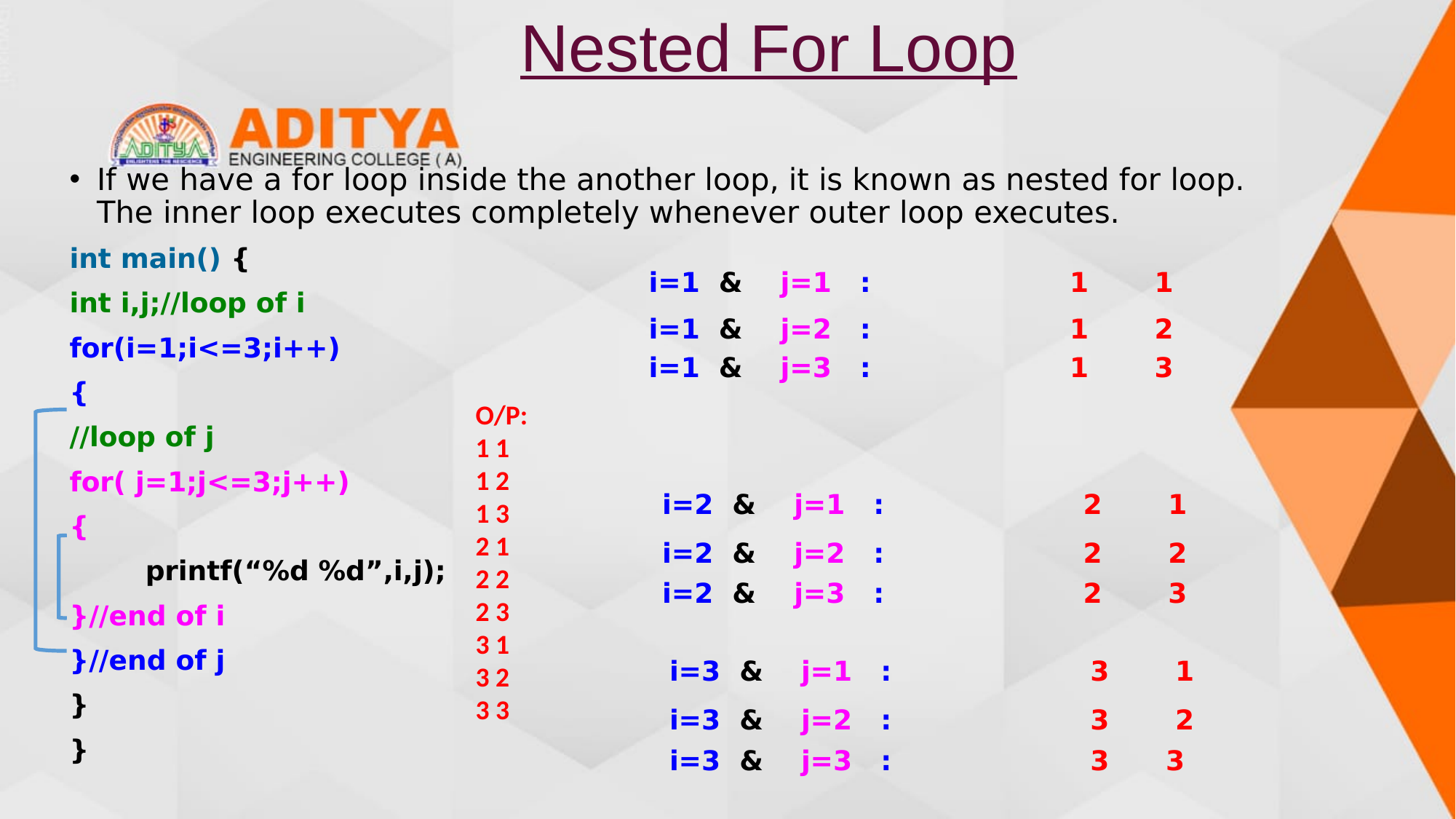

# Nested For Loop
If we have a for loop inside the another loop, it is known as nested for loop. The inner loop executes completely whenever outer loop executes.
int main() {
int i,j;//loop of i
for(i=1;i<=3;i++)
{
//loop of j
for( j=1;j<=3;j++)
{
        printf(“%d %d”,i,j);
}//end of i
}//end of j
}
}

i=1  &    j=1   :                     1       1
i=1  &    j=2   :                     1       2
i=1  &    j=3   :                     1       3
O/P:
1 1
1 2
1 3
2 1
2 2
2 3
3 1
3 2
3 3

i=2  &    j=1   :                     2       1
i=2  &    j=2   :                     2       2

i=2  &    j=3   :                     2       3
i=3  &    j=1   :                     3       1
i=3  &    j=2   :                     3       2
i=3  &    j=3   :                     3      3